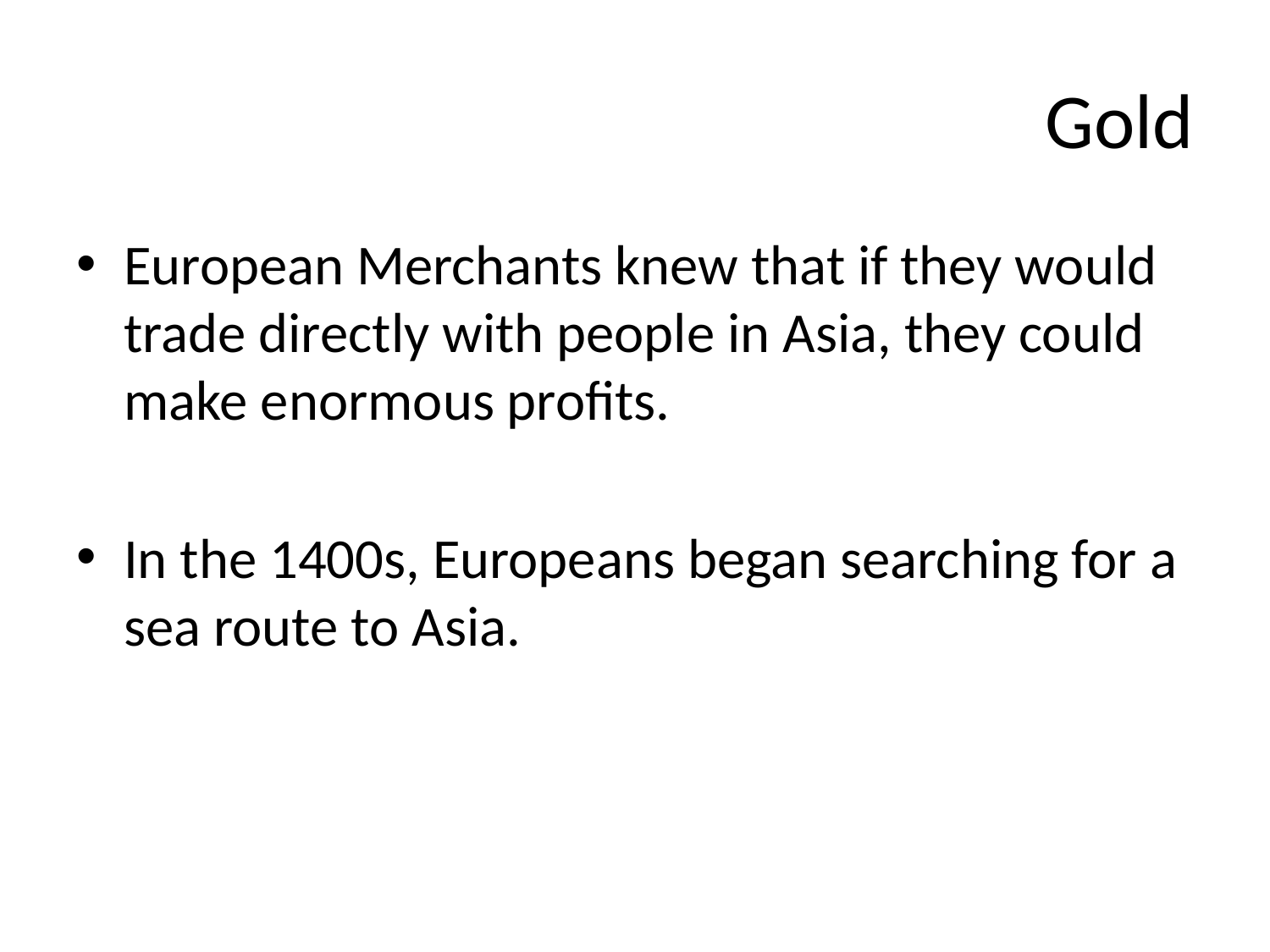

# Gold
European Merchants knew that if they would trade directly with people in Asia, they could make enormous profits.

In the 1400s, Europeans began searching for a sea route to Asia.